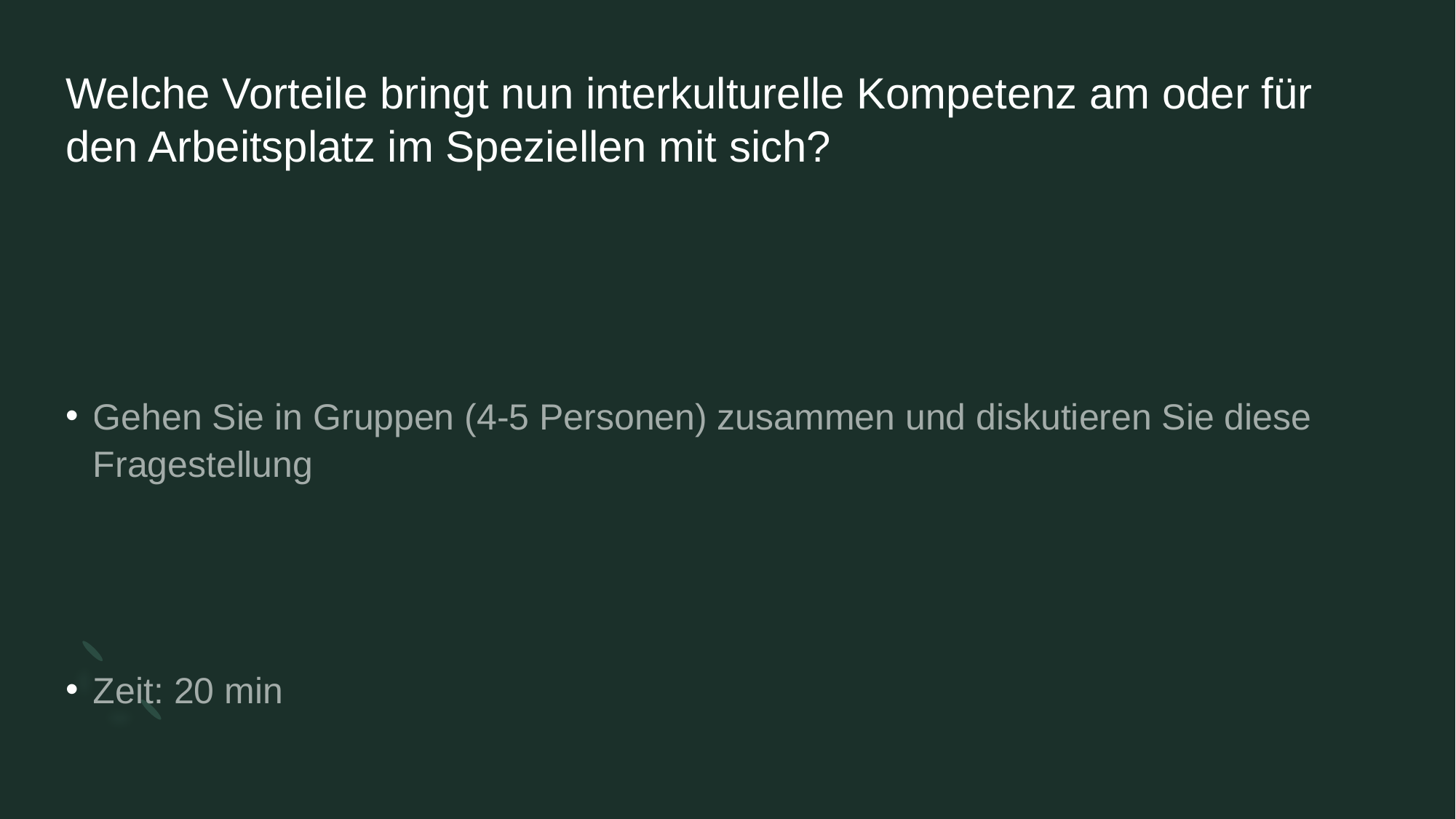

# Welche Vorteile bringt nun interkulturelle Kompetenz am oder für den Arbeitsplatz im Speziellen mit sich?
Gehen Sie in Gruppen (4-5 Personen) zusammen und diskutieren Sie diese Fragestellung

Zeit: 20 min